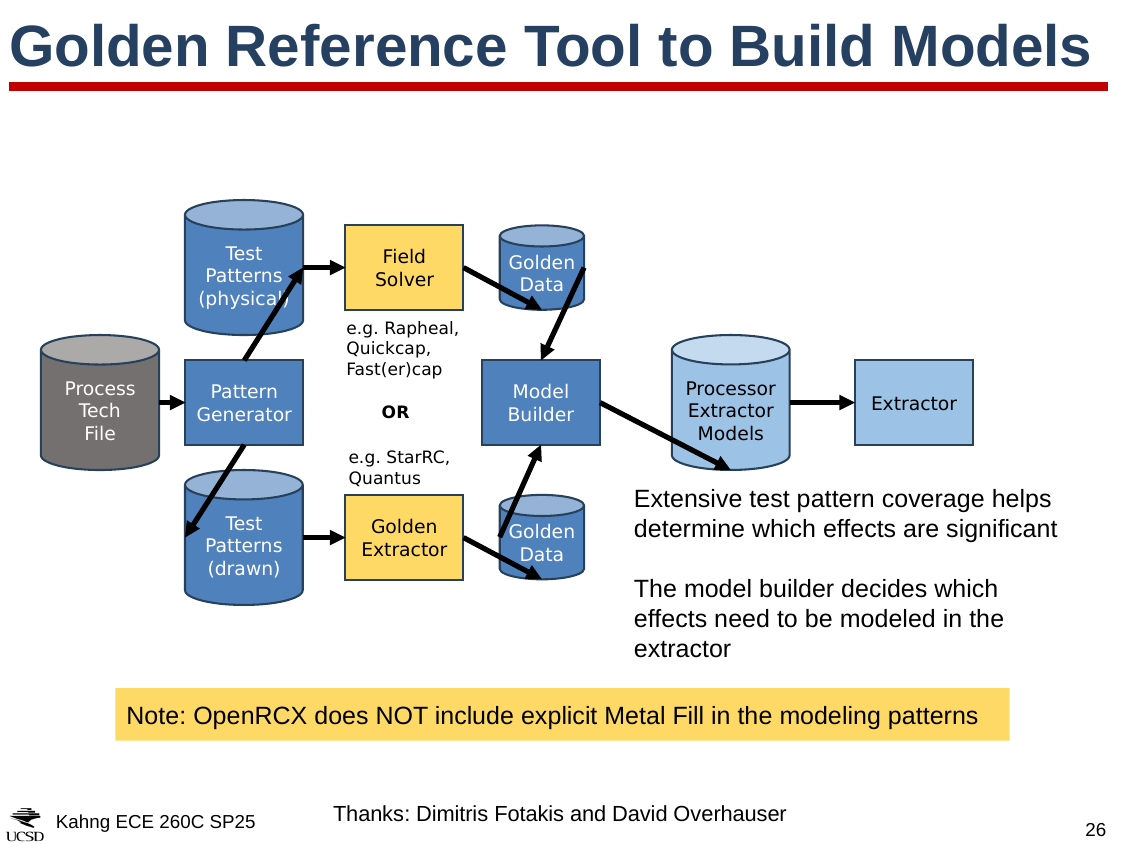

# Golden Reference Tool to Build Models
Test Patterns
(physical)
Field
Solver
Golden
Data
e.g. Rapheal, Quickcap, Fast(er)cap
Process
Tech
File
Processor
Extractor Models
Pattern
Generator
Model
Builder
Extractor
OR
e.g. StarRC, Quantus
Test
Patterns
(drawn)
Extensive test pattern coverage helps determine which effects are significant

The model builder decides which effects need to be modeled in the extractor

Golden
Data
Golden
Extractor
Note: OpenRCX does NOT include explicit Metal Fill in the modeling patterns
Thanks: Dimitris Fotakis and David Overhauser
Kahng ECE 260C SP25